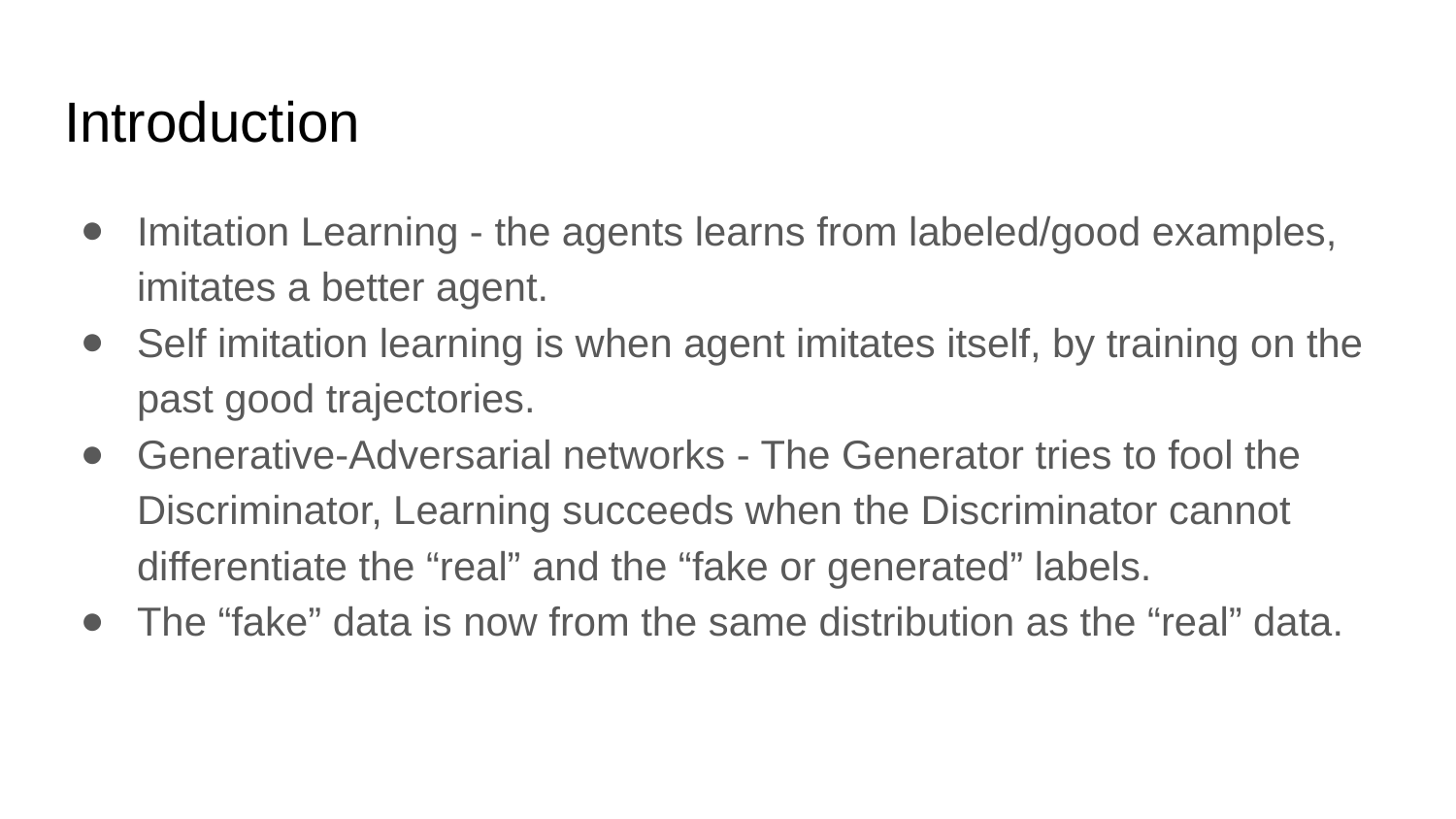

# Introduction
Imitation Learning - the agents learns from labeled/good examples, imitates a better agent.
Self imitation learning is when agent imitates itself, by training on the past good trajectories.
Generative-Adversarial networks - The Generator tries to fool the Discriminator, Learning succeeds when the Discriminator cannot differentiate the “real” and the “fake or generated” labels.
The “fake” data is now from the same distribution as the “real” data.